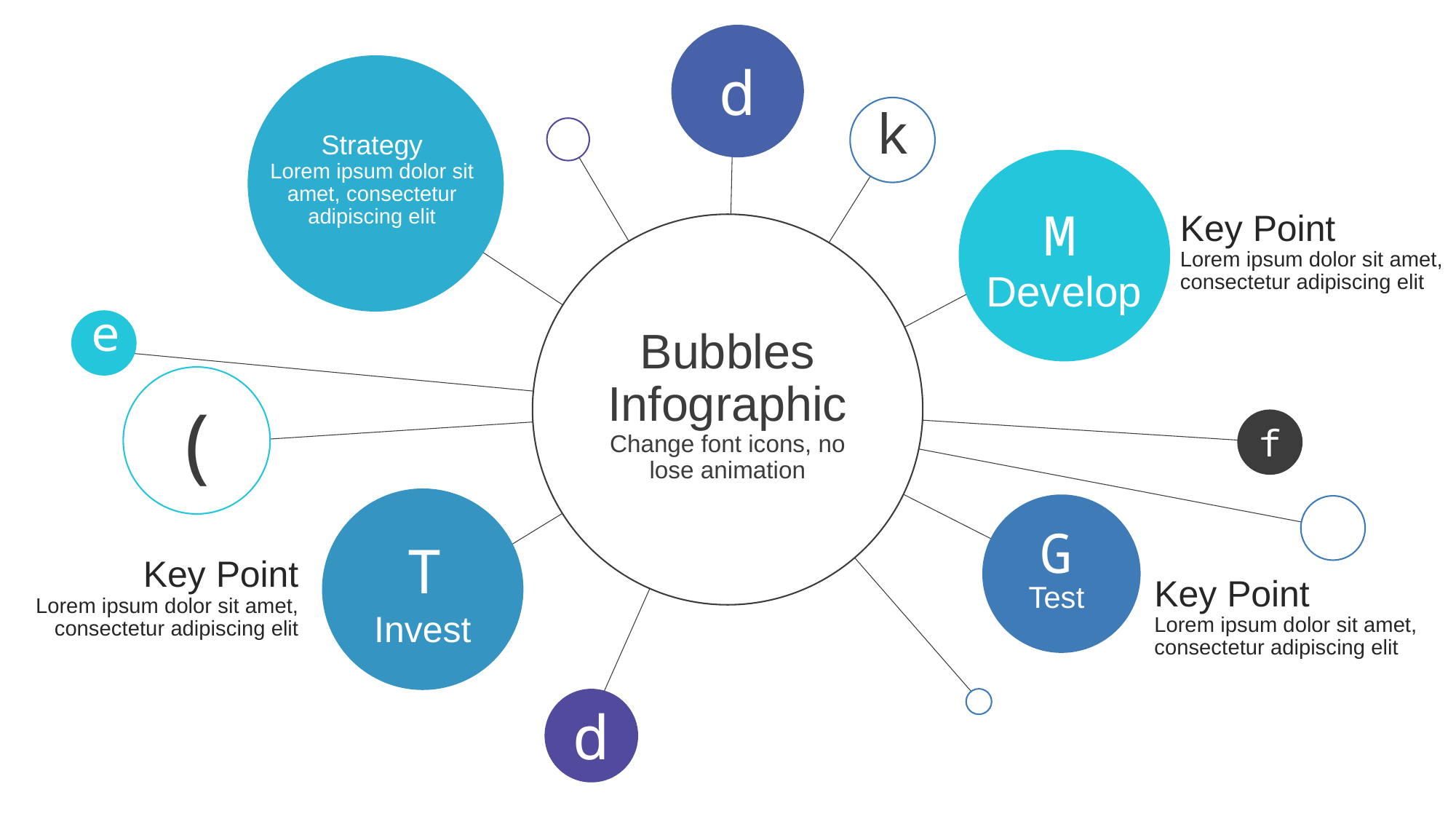

d

Strategy
Lorem ipsum dolor sit amet, consectetur adipiscing elit
k

M
Develop
Key Point
Lorem ipsum dolor sit amet, consectetur adipiscing elit

Bubbles
Infographic
Change font icons, no lose animation

e
(
d
f

T
Invest

G
Test
Key Point
Lorem ipsum dolor sit amet, consectetur adipiscing elit
Key Point
Lorem ipsum dolor sit amet, consectetur adipiscing elit